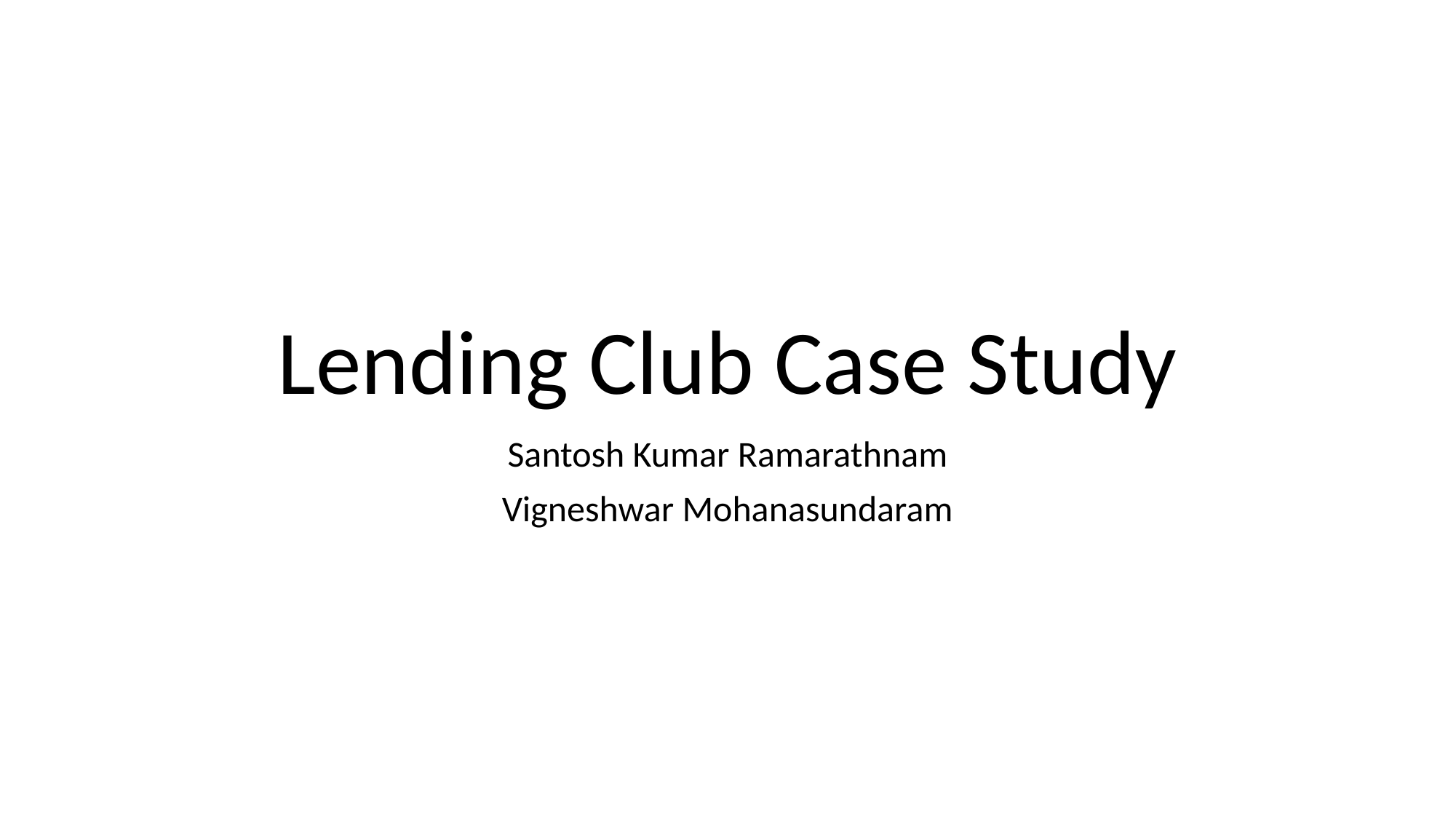

# Lending Club Case Study
Santosh Kumar Ramarathnam
Vigneshwar Mohanasundaram